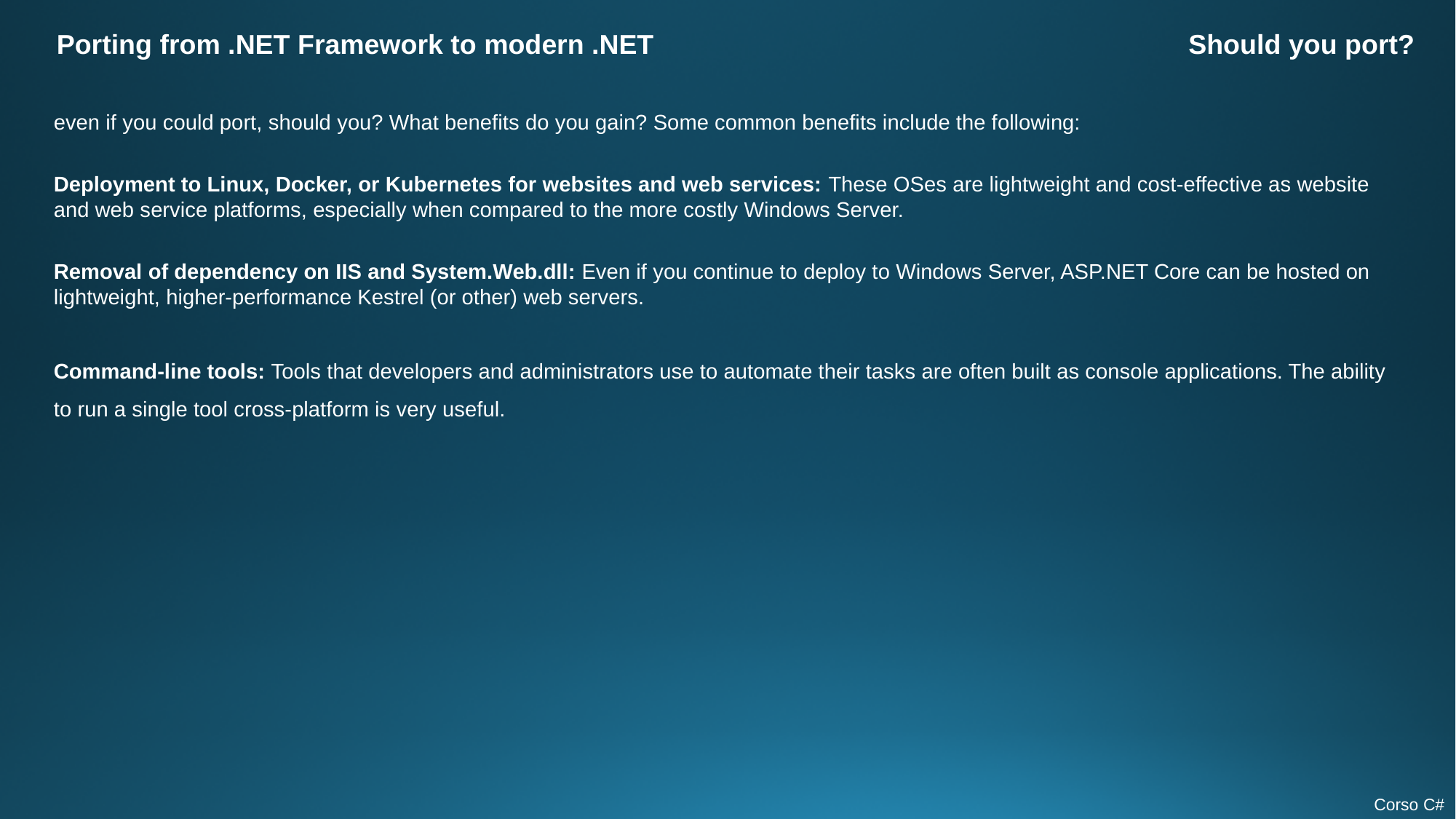

Porting from .NET Framework to modern .NET
Should you port?
even if you could port, should you? What benefits do you gain? Some common benefits include the following:
Deployment to Linux, Docker, or Kubernetes for websites and web services: These OSes are lightweight and cost-effective as website and web service platforms, especially when compared to the more costly Windows Server.
Removal of dependency on IIS and System.Web.dll: Even if you continue to deploy to Windows Server, ASP.NET Core can be hosted on lightweight, higher-performance Kestrel (or other) web servers.
Command-line tools: Tools that developers and administrators use to automate their tasks are often built as console applications. The ability to run a single tool cross-platform is very useful.
Corso C#